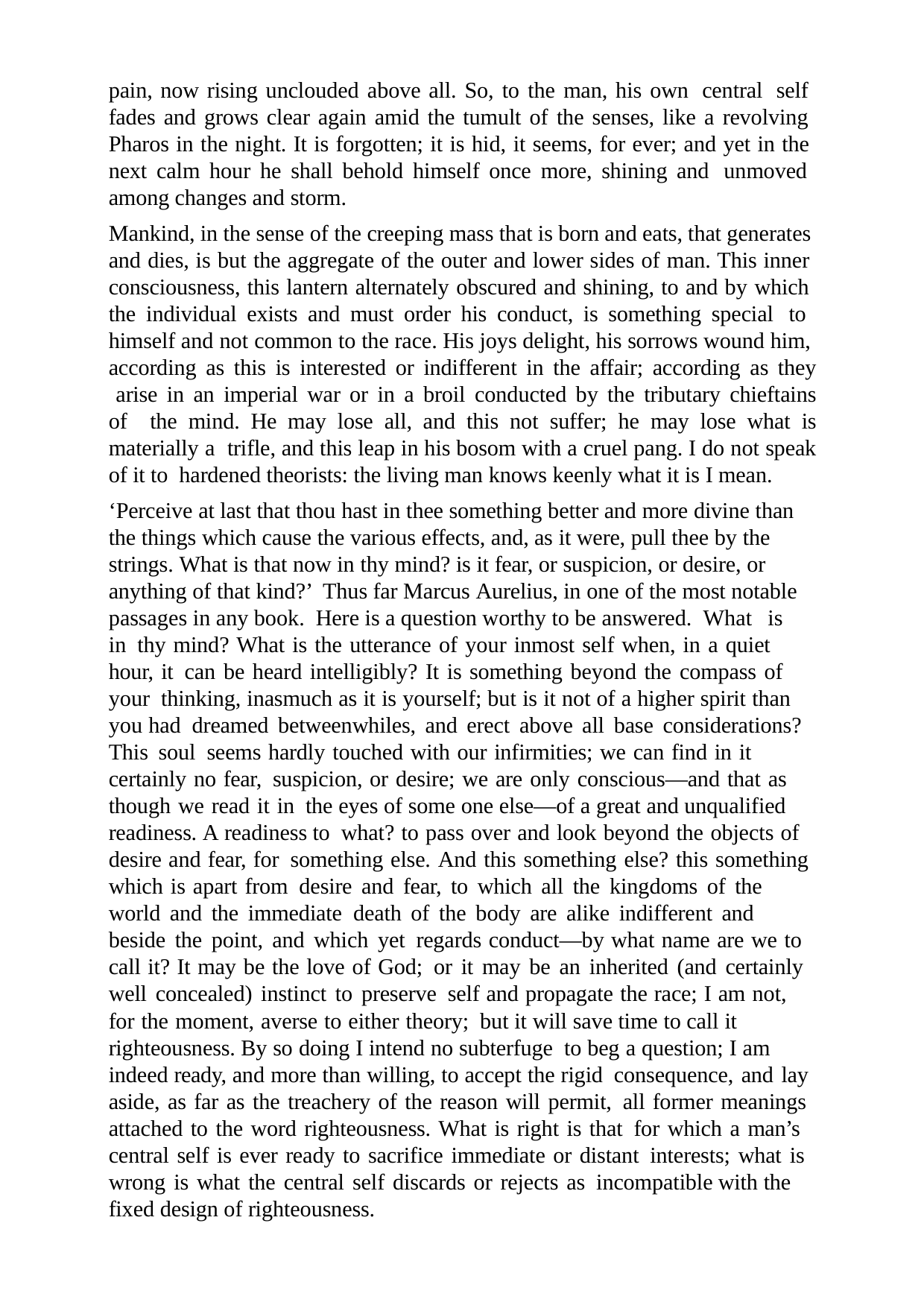

pain, now rising unclouded above all. So, to the man, his own central self  fades and grows clear again amid the tumult of the senses, like a revolving  Pharos in the night. It is forgotten; it is hid, it seems, for ever; and yet in the  next calm hour he shall behold himself once more, shining and unmoved  among changes and storm.
Mankind, in the sense of the creeping mass that is born and eats, that generates  and dies, is but the aggregate of the outer and lower sides of man. This inner  consciousness, this lantern alternately obscured and shining, to and by which  the individual exists and must order his conduct, is something special to  himself and not common to the race. His joys delight, his sorrows wound him,  according as this is interested or indifferent in the affair; according as they  arise in an imperial war or in a broil conducted by the tributary chieftains of  the mind. He may lose all, and this not suffer; he may lose what is materially a  trifle, and this leap in his bosom with a cruel pang. I do not speak of it to  hardened theorists: the living man knows keenly what it is I mean.
‘Perceive at last that thou hast in thee something better and more divine than  the things which cause the various effects, and, as it were, pull thee by the  strings. What is that now in thy mind? is it fear, or suspicion, or desire, or  anything of that kind?’ Thus far Marcus Aurelius, in one of the most notable  passages in any book.  Here is a question worthy to be answered.  What	is	in  thy mind? What is the utterance of your inmost self when, in a quiet hour, it  can be heard intelligibly? It is something beyond the compass of your  thinking, inasmuch as it is yourself; but is it not of a higher spirit than you had  dreamed betweenwhiles, and erect above all base considerations? This soul  seems hardly touched with our infirmities; we can find in it certainly no fear,  suspicion, or desire; we are only conscious—and that as though we read it in  the eyes of some one else—of a great and unqualified readiness. A readiness to  what? to pass over and look beyond the objects of desire and fear, for  something else. And this something else? this something which is apart from  desire and fear, to which all the kingdoms of the world and the immediate  death of the body are alike indifferent and beside the point, and which yet  regards conduct—by what name are we to call it? It may be the love of God;  or it may be an inherited (and certainly well concealed) instinct to preserve  self and propagate the race; I am not, for the moment, averse to either theory;  but it will save time to call it righteousness. By so doing I intend no subterfuge  to beg a question; I am indeed ready, and more than willing, to accept the rigid  consequence, and lay aside, as far as the treachery of the reason will permit,  all former meanings attached to the word righteousness. What is right is that  for which a man’s central self is ever ready to sacrifice immediate or distant  interests; what is wrong is what the central self discards or rejects as  incompatible with the fixed design of righteousness.